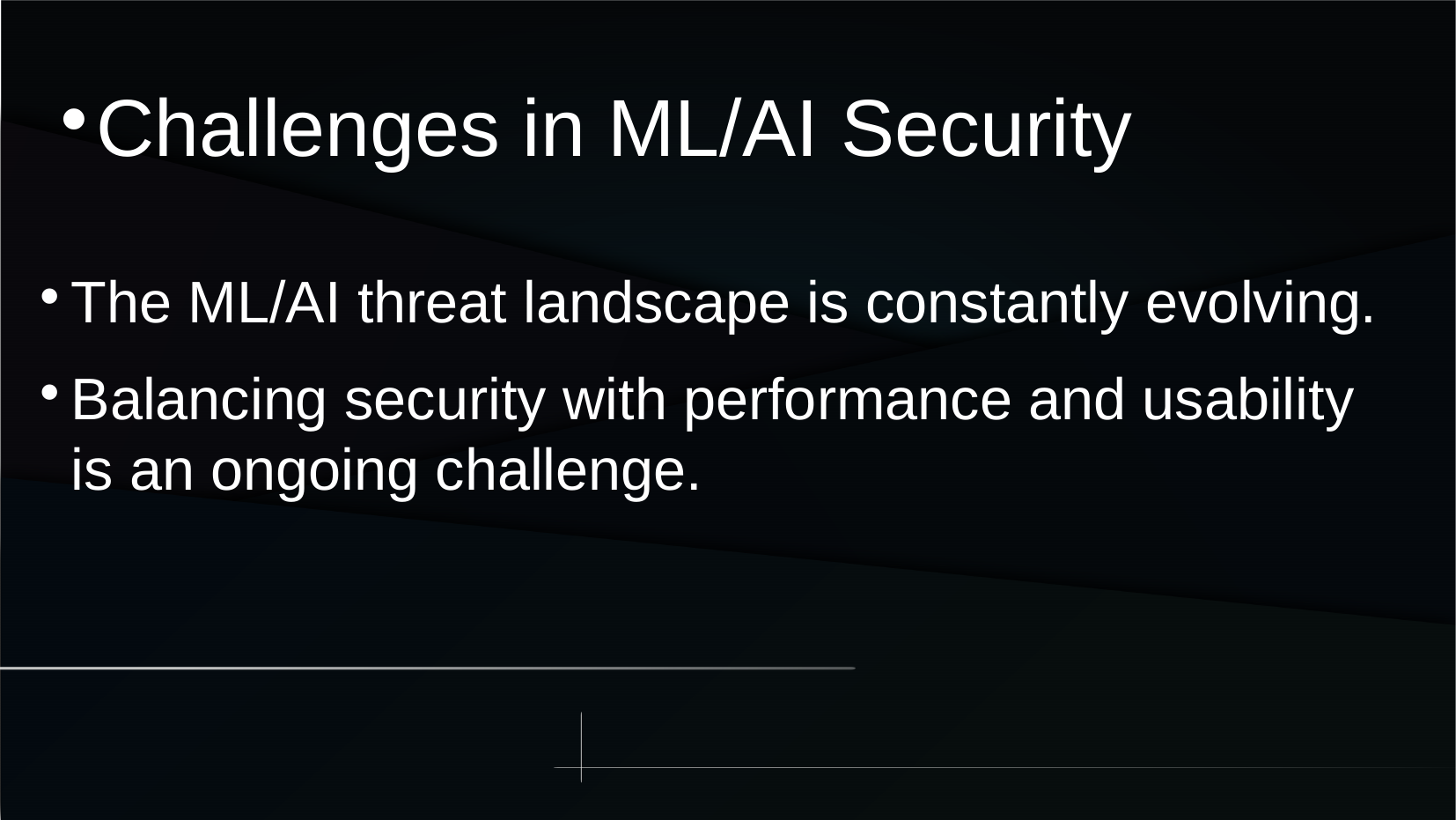

Challenges in ML/AI Security
The ML/AI threat landscape is constantly evolving.
Balancing security with performance and usability is an ongoing challenge.